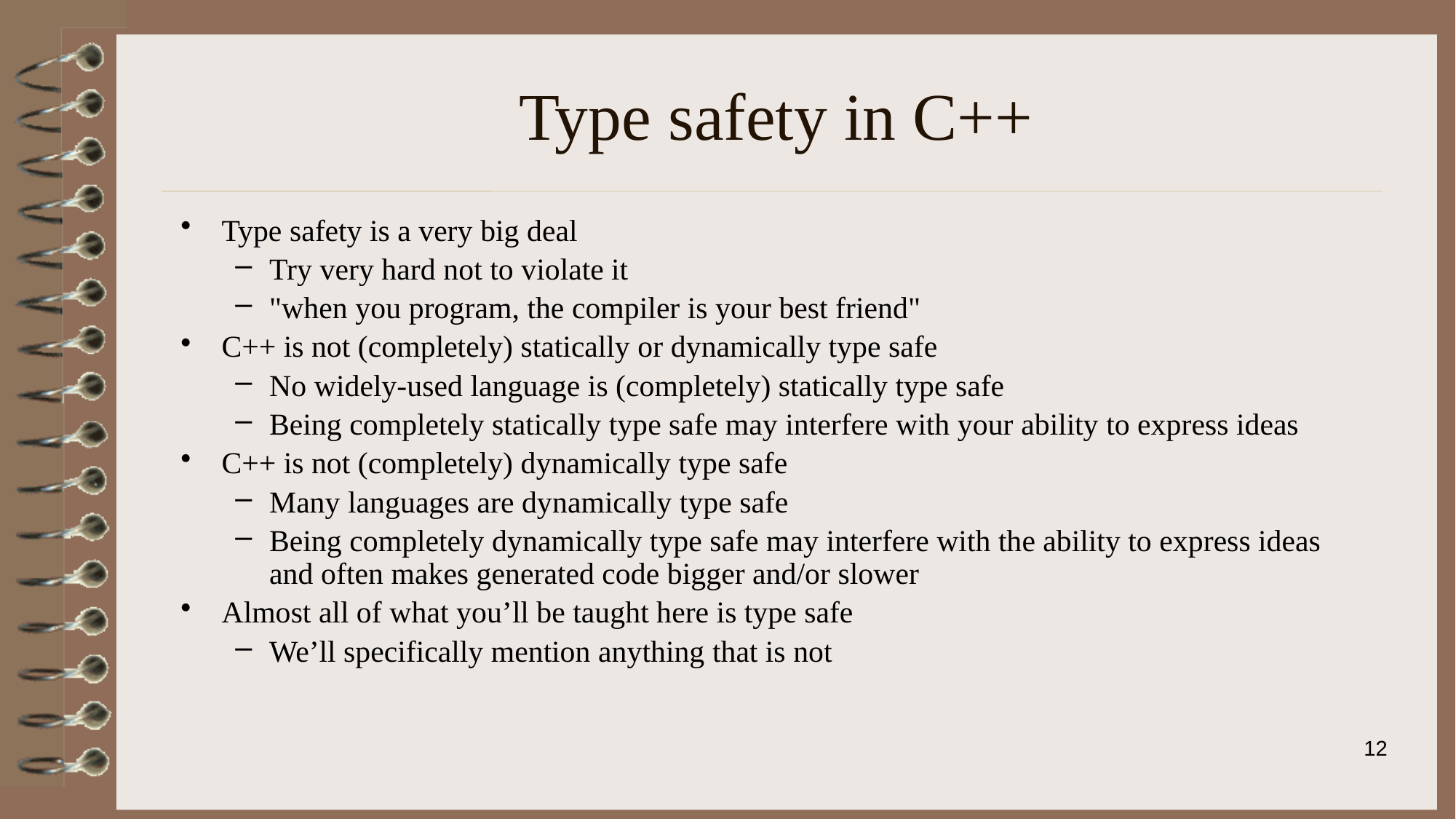

# Type safety in C++
Type safety is a very big deal
Try very hard not to violate it
"when you program, the compiler is your best friend"
C++ is not (completely) statically or dynamically type safe
No widely-used language is (completely) statically type safe
Being completely statically type safe may interfere with your ability to express ideas
C++ is not (completely) dynamically type safe
Many languages are dynamically type safe
Being completely dynamically type safe may interfere with the ability to express ideas and often makes generated code bigger and/or slower
Almost all of what you’ll be taught here is type safe
We’ll specifically mention anything that is not
12